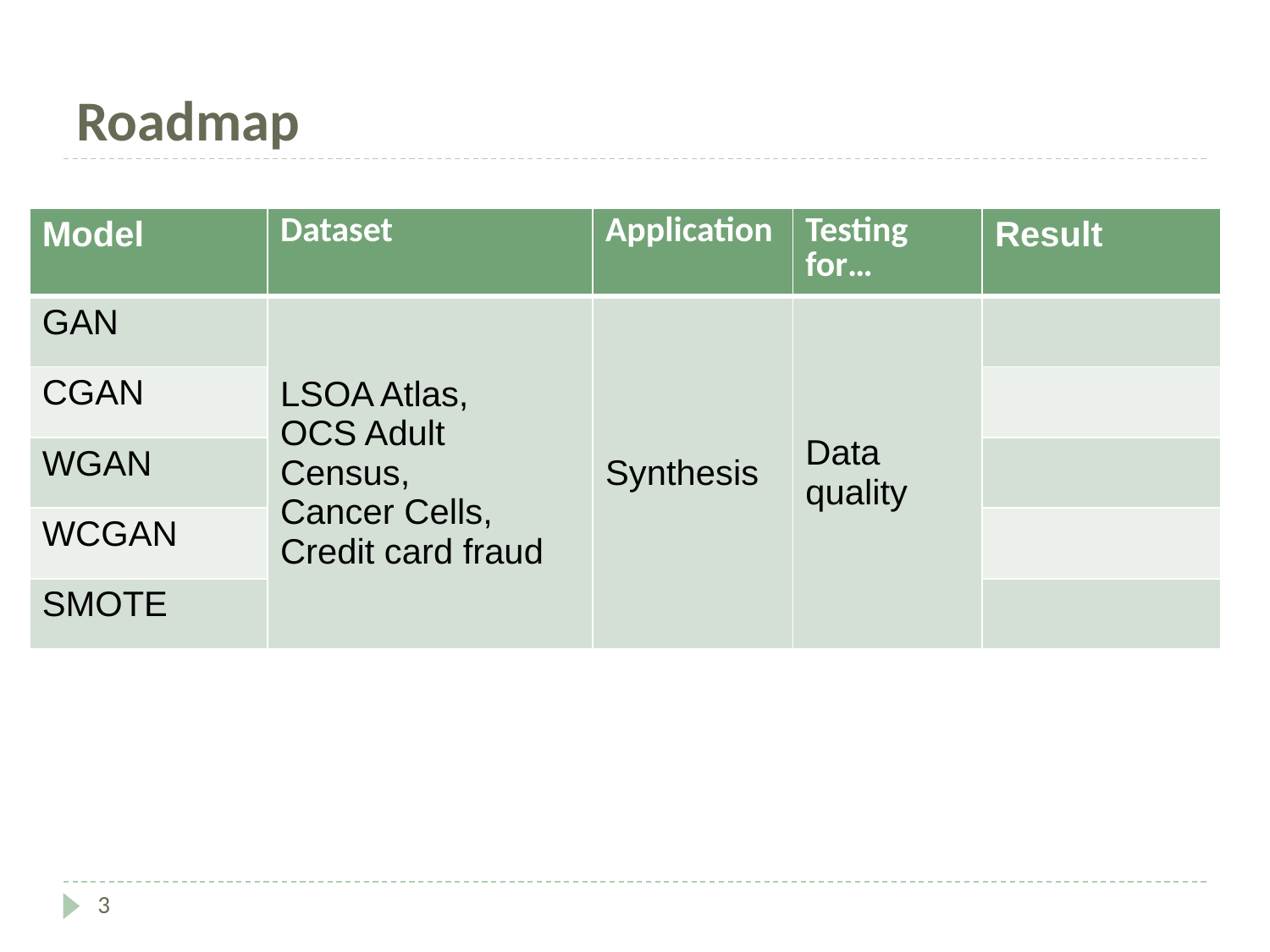

# Roadmap
| Model | Dataset | Application | Testing for… | Result |
| --- | --- | --- | --- | --- |
| GAN | LSOA Atlas, OCS Adult Census, Cancer Cells, Credit card fraud | Synthesis | Data quality |  |
| CGAN |  |  |  |  |
| WGAN |  |  |  |  |
| WCGAN |  |  |  |  |
| SMOTE |  |  |  |  |
3